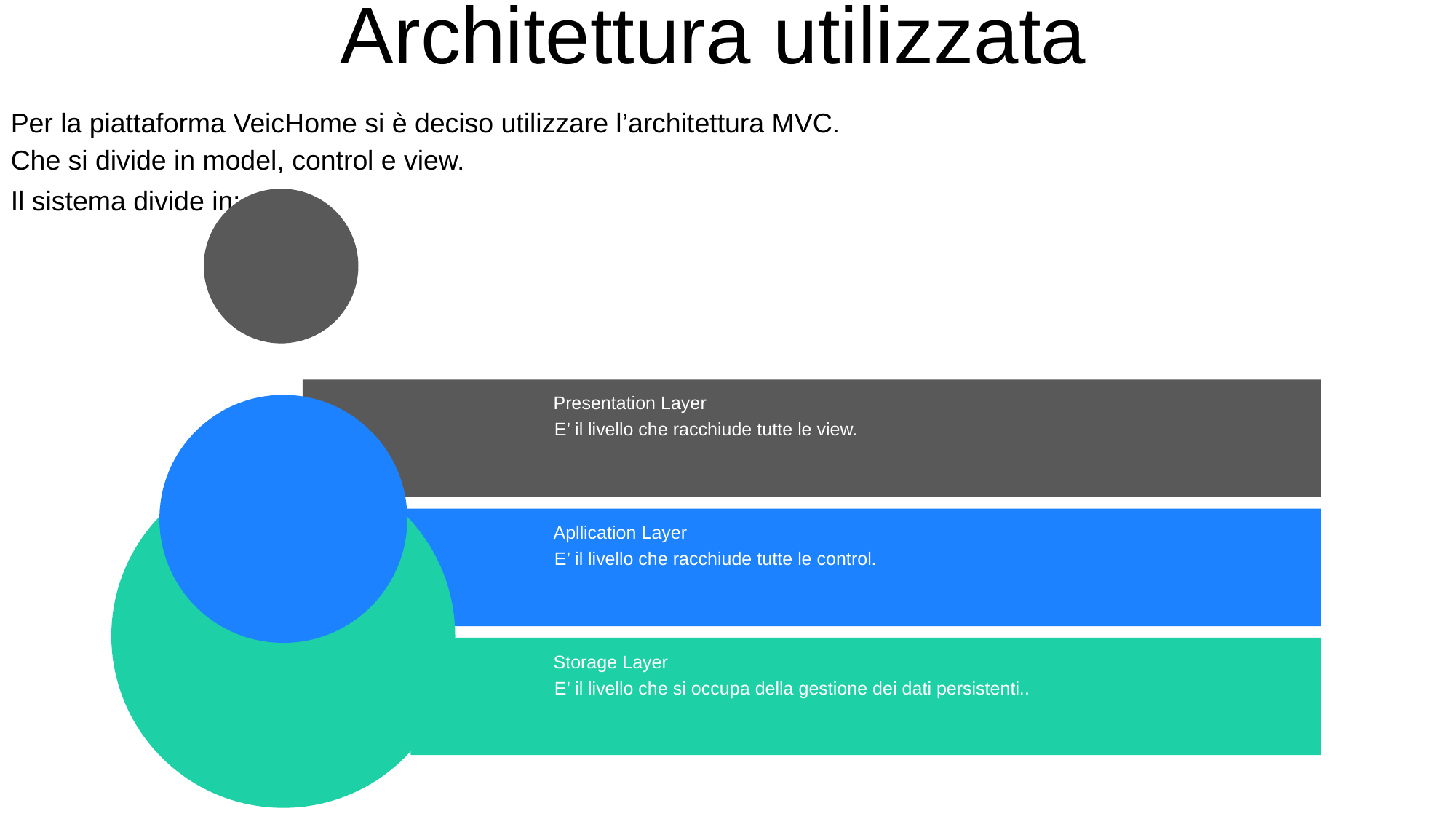

Architettura utilizzata
Per la piattaforma VeicHome si è deciso utilizzare l’architettura MVC.
Che si divide in model, control e view.
Il sistema divide in:

Presentation Layer
E’ il livello che racchiude tutte le view.

Apllication Layer
E’ il livello che racchiude tutte le control.

Contents

Storage Layer
E’ il livello che si occupa della gestione dei dati persistenti..

Contents